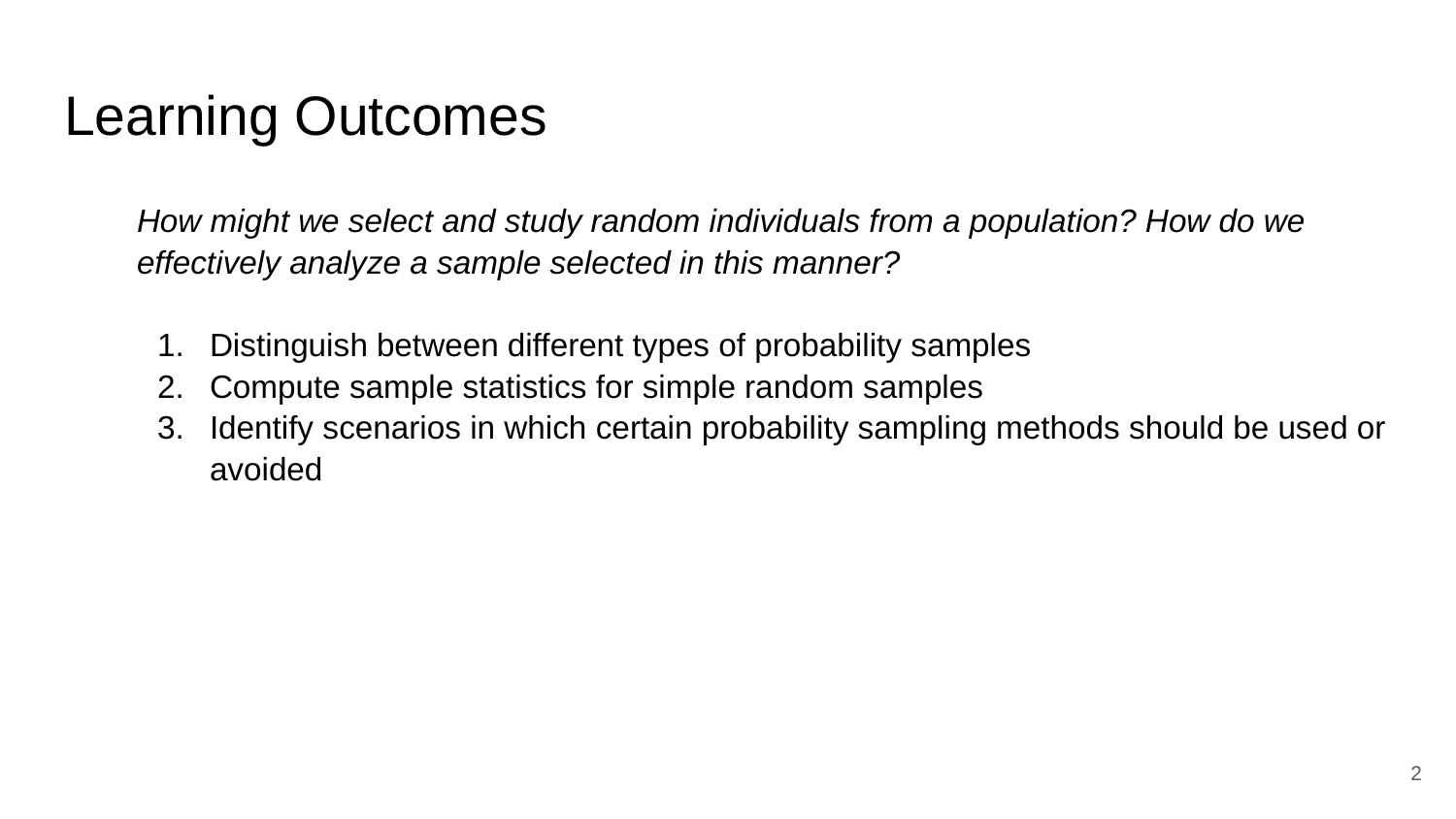

# Learning Outcomes
How might we select and study random individuals from a population? How do we effectively analyze a sample selected in this manner?

Distinguish between different types of probability samples
Compute sample statistics for simple random samples
Identify scenarios in which certain probability sampling methods should be used or avoided
2